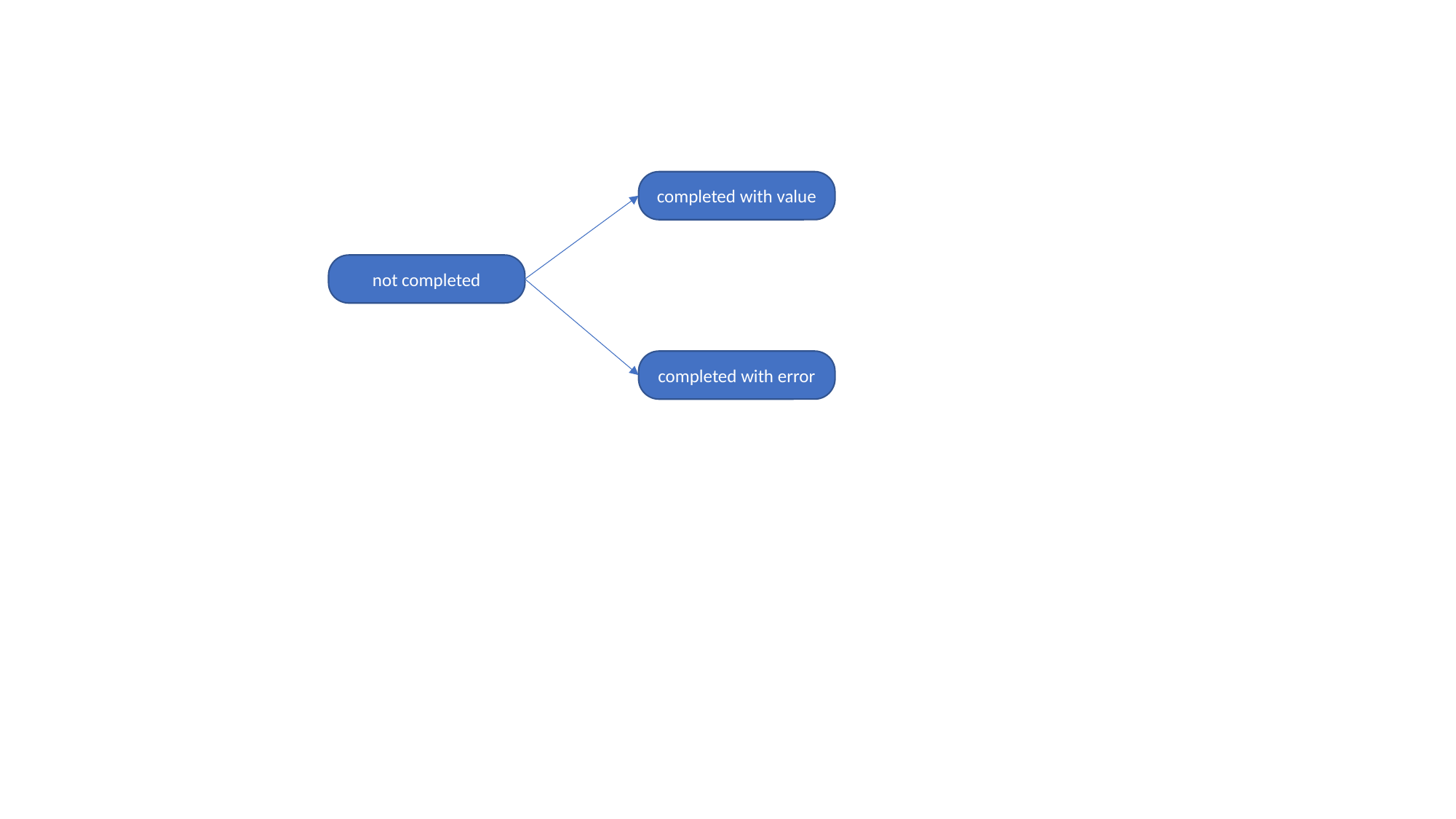

completed with value
not completed
completed with error